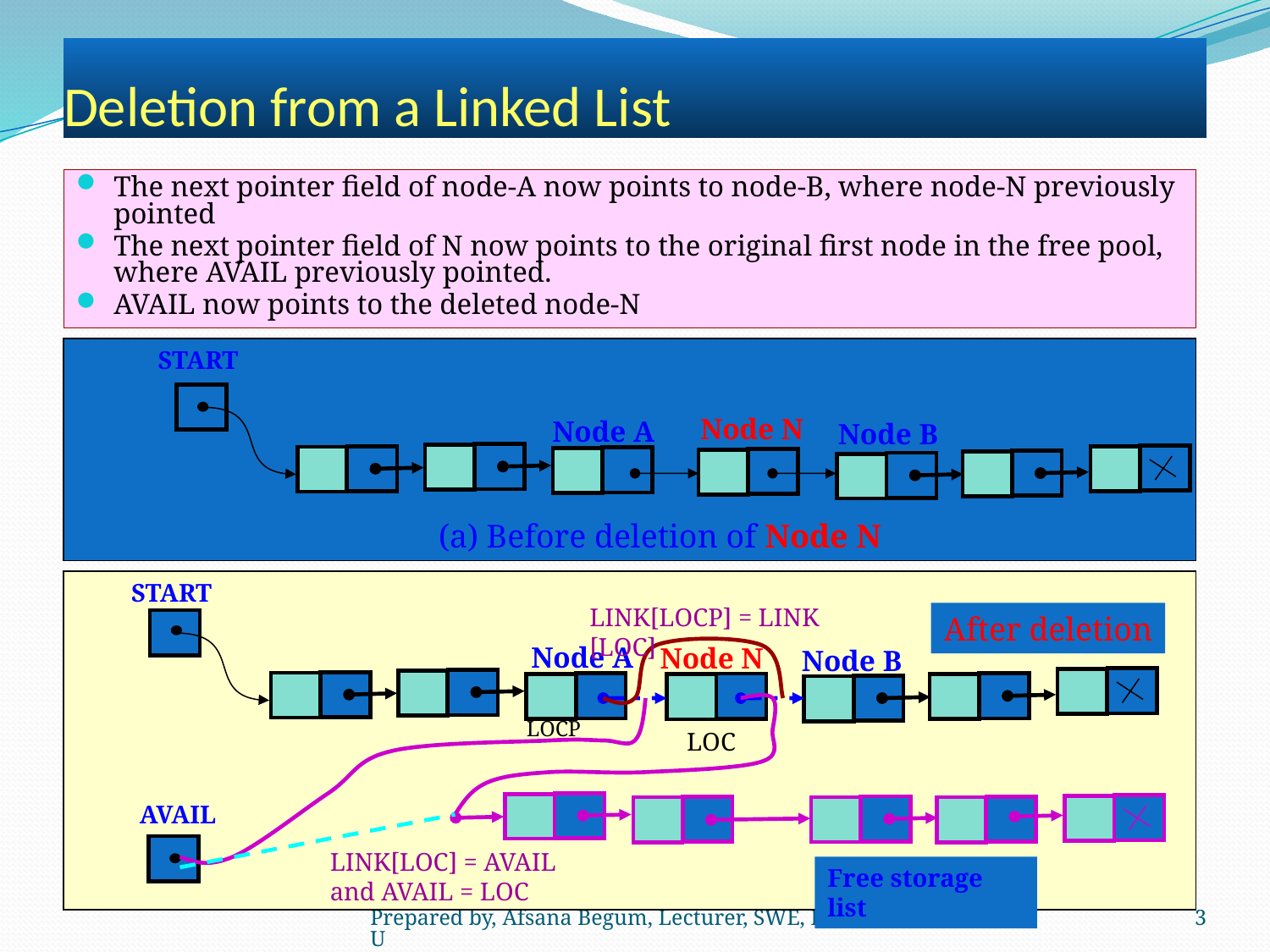

# Deletion from a Linked List
The next pointer field of node-A now points to node-B, where node-N previously pointed
The next pointer field of N now points to the original first node in the free pool, where AVAIL previously pointed.
AVAIL now points to the deleted node-N

START

Node N
Node A
Node B

(a) Before deletion of Node N

START
LINK[LOCP] = LINK [LOC]

After deletion

Node A
Node N

Node B

LOCP
LOC
AVAIL

LINK[LOC] = AVAIL and AVAIL = LOC
Free storage list
Prepared by, Afsana Begum, Lecturer, SWE, DIU
3